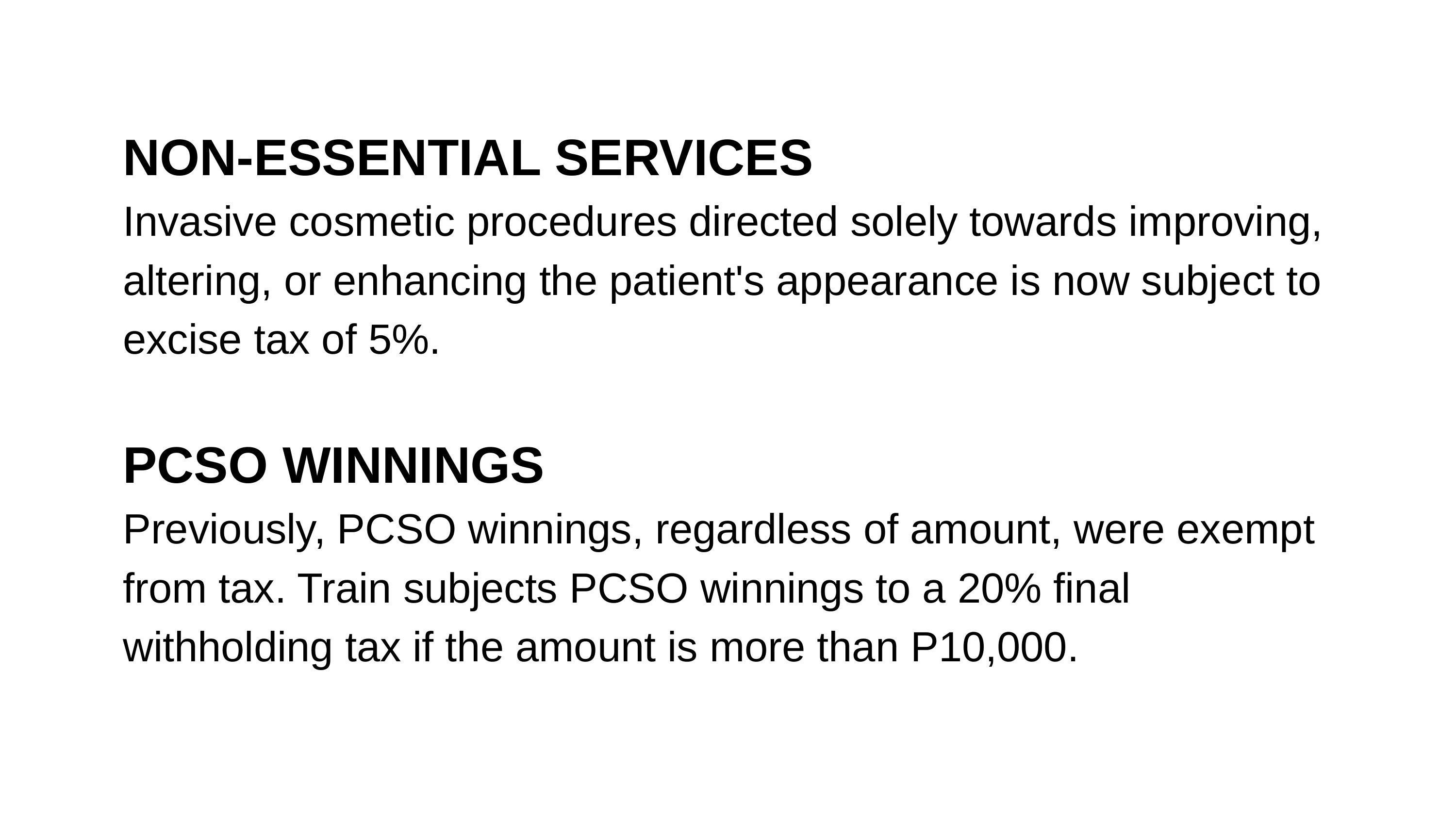

NON-ESSENTIAL SERVICES
Invasive cosmetic procedures directed solely towards improving, altering, or enhancing the patient's appearance is now subject to excise tax of 5%.

PCSO WINNINGS
Previously, PCSO winnings, regardless of amount, were exempt from tax. Train subjects PCSO winnings to a 20% final withholding tax if the amount is more than P10,000.